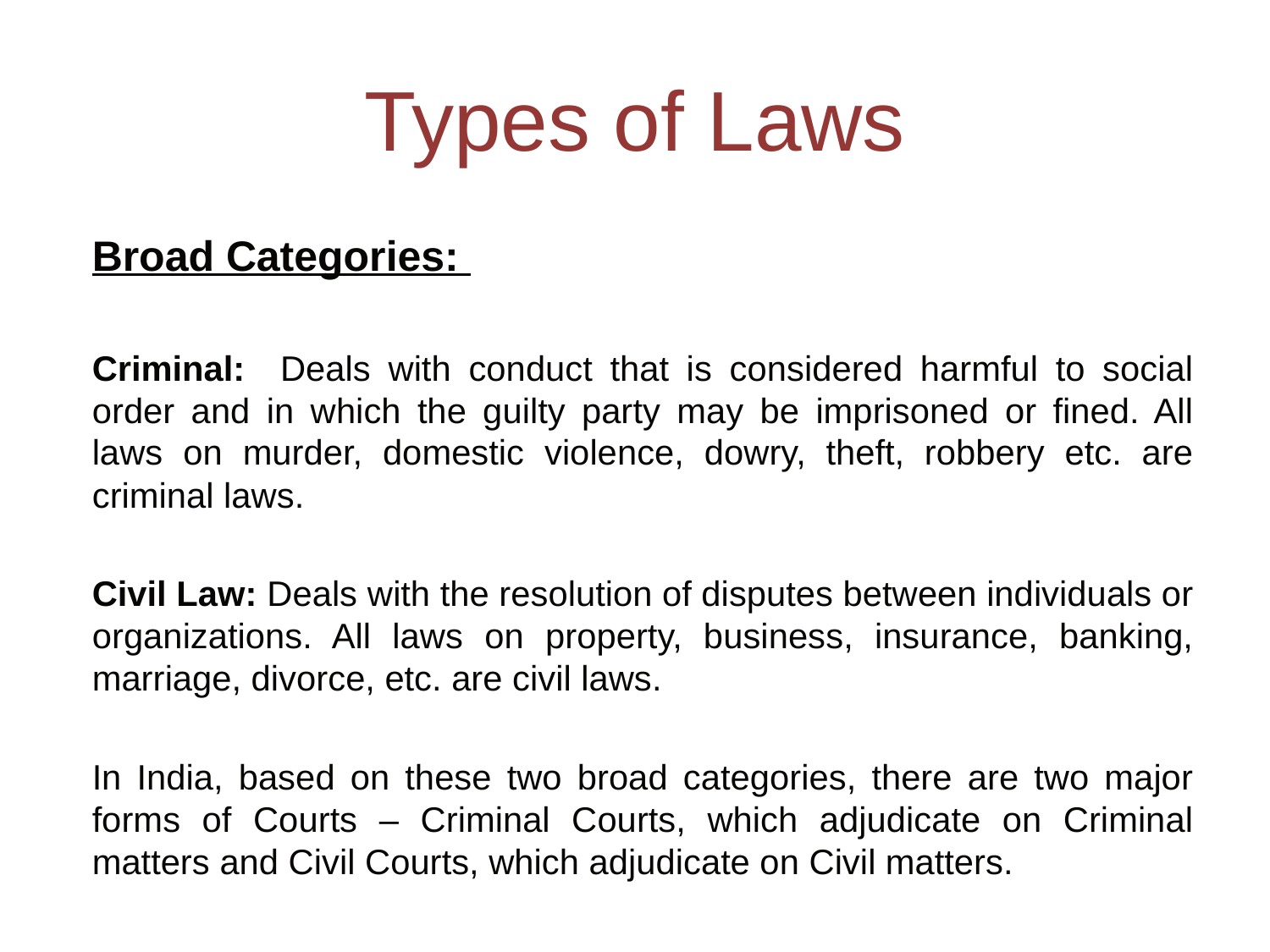

# Types of Laws
Broad Categories:

Criminal:  Deals with conduct that is considered harmful to social order and in which the guilty party may be imprisoned or fined. All laws on murder, domestic violence, dowry, theft, robbery etc. are criminal laws.

Civil Law: Deals with the resolution of disputes between individuals or organizations. All laws on property, business, insurance, banking, marriage, divorce, etc. are civil laws.

In India, based on these two broad categories, there are two major forms of Courts – Criminal Courts, which adjudicate on Criminal matters and Civil Courts, which adjudicate on Civil matters.